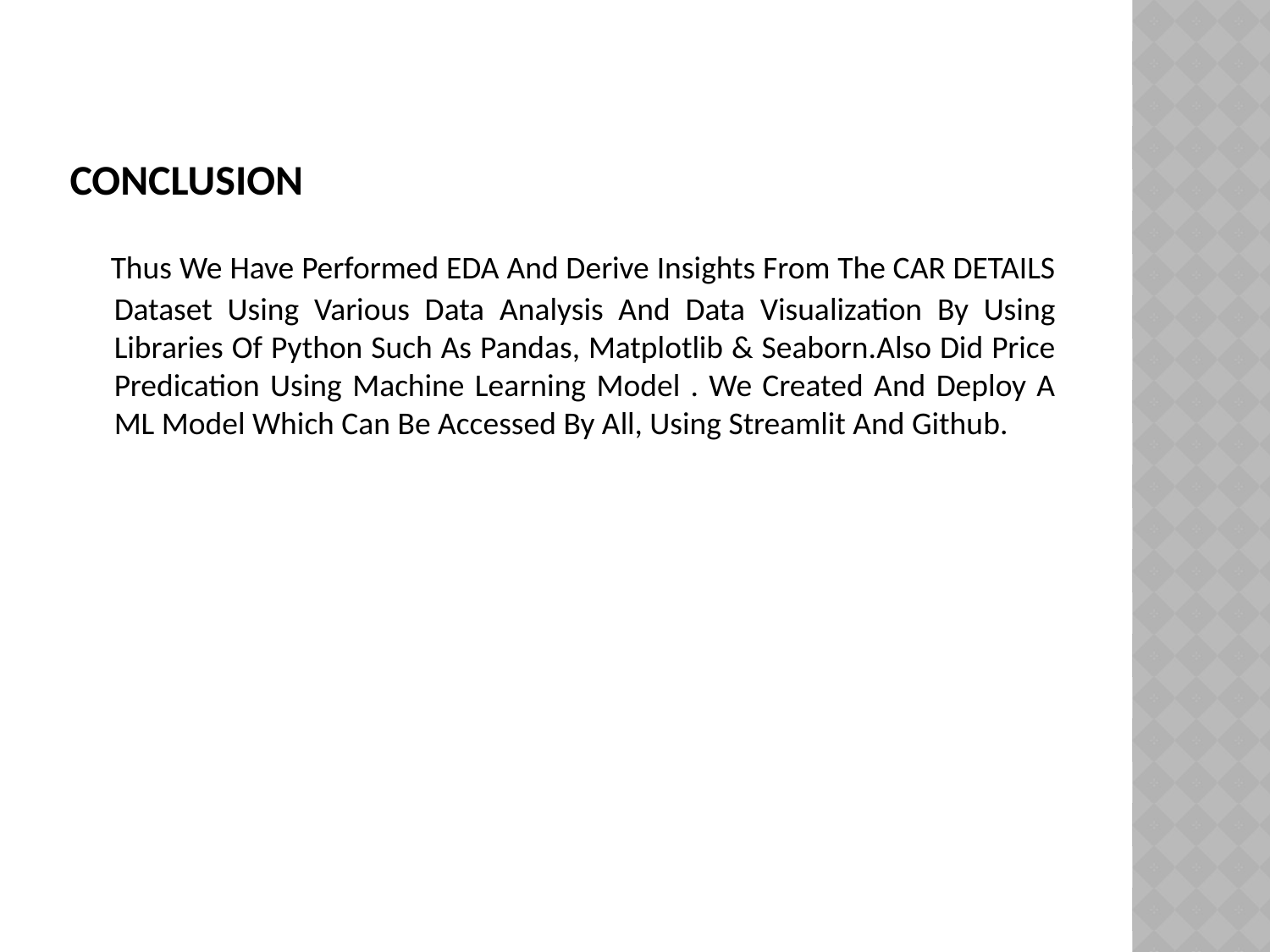

# Conclusion
   Thus We Have Performed EDA And Derive Insights From The CAR DETAILS Dataset Using Various Data Analysis And Data Visualization By Using Libraries Of Python Such As Pandas, Matplotlib & Seaborn.Also Did Price Predication Using Machine Learning Model . We Created And Deploy A ML Model Which Can Be Accessed By All, Using Streamlit And Github.